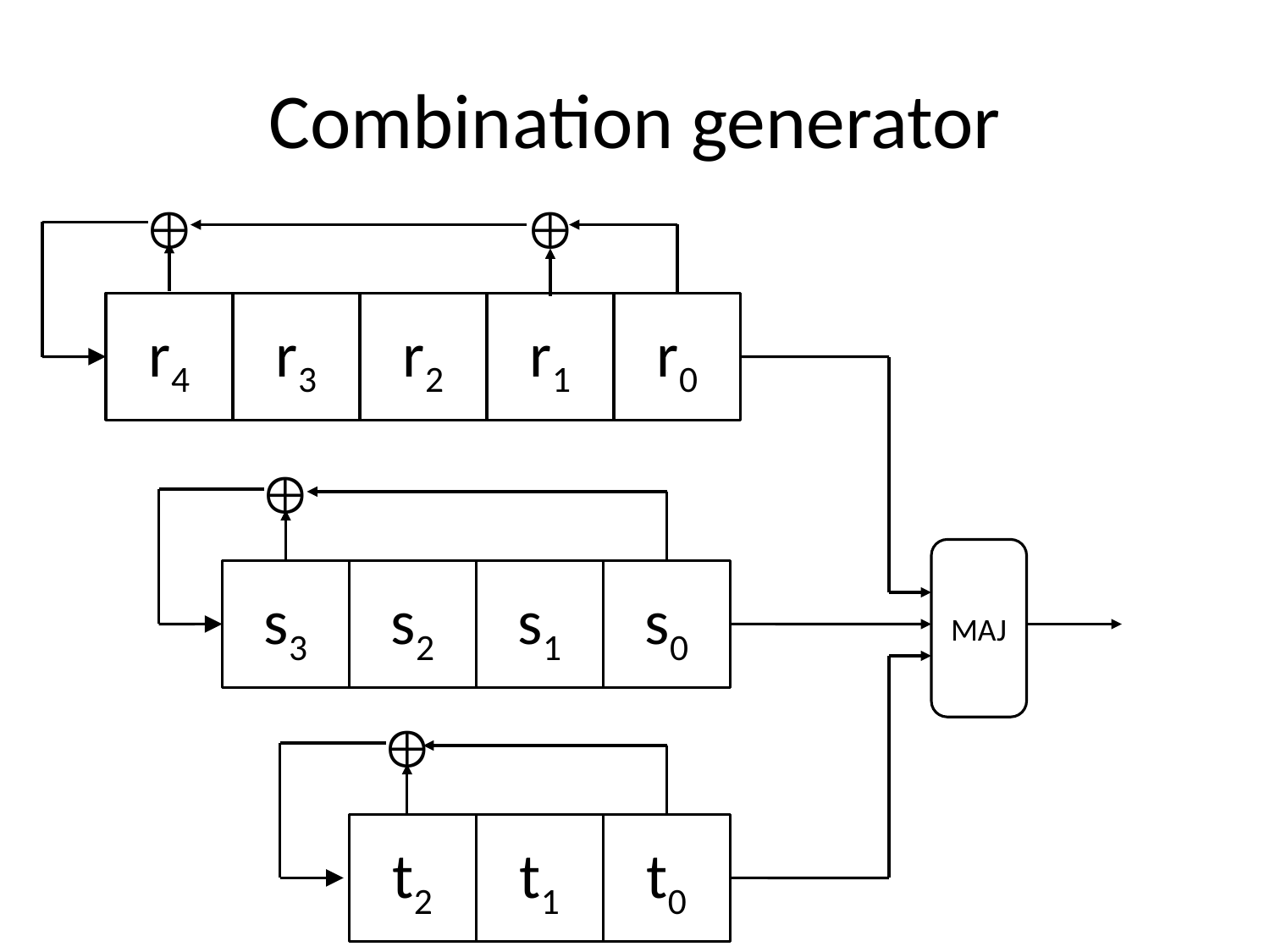

# Combination generator
⊕
⊕
r4
r3
r2
r1
r0
⊕
MAJ
s3
s2
s1
s0
⊕
t2
t1
t0